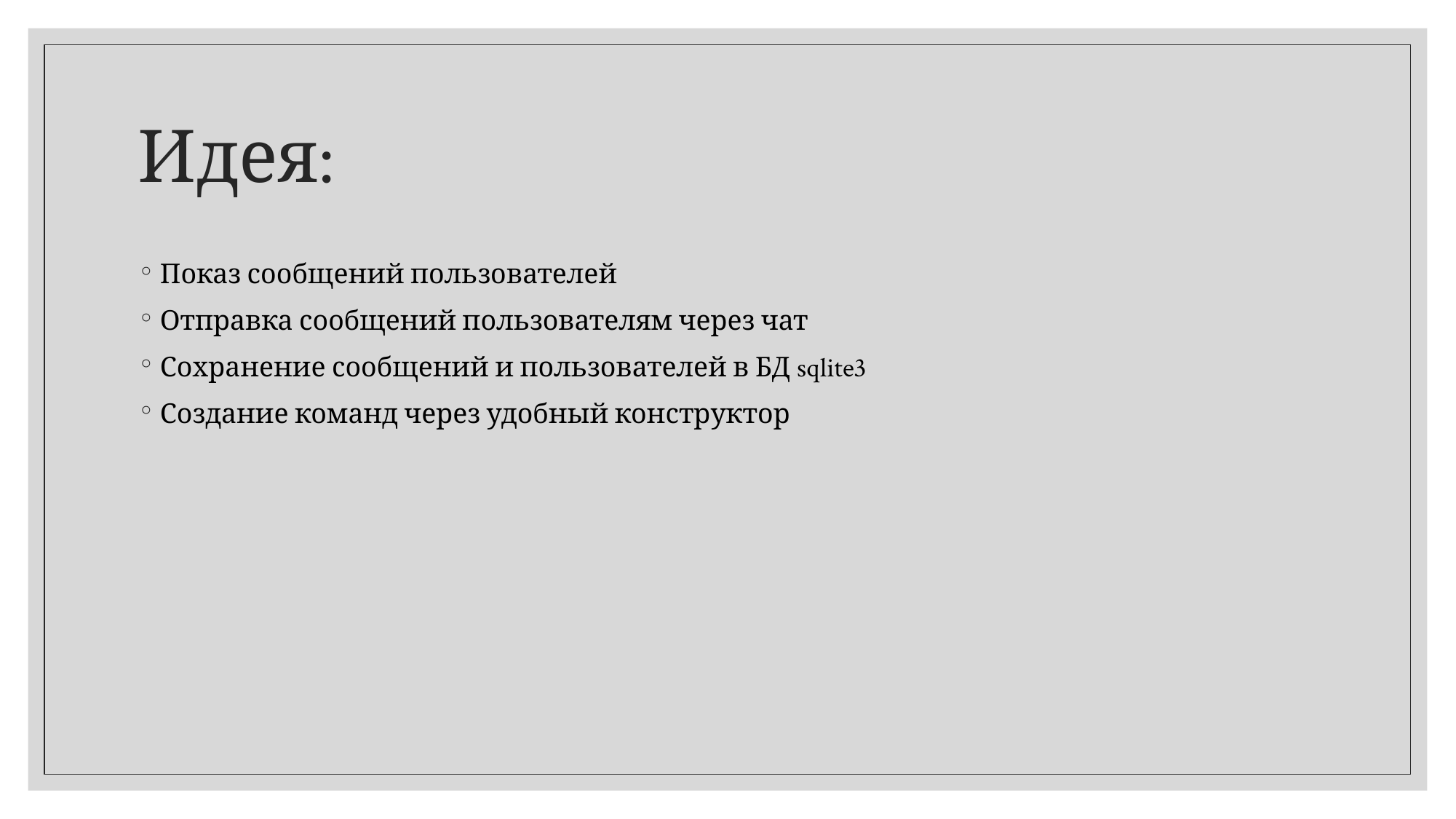

# Идея:
Показ сообщений пользователей
Отправка сообщений пользователям через чат
Сохранение сообщений и пользователей в БД sqlite3
Создание команд через удобный конструктор